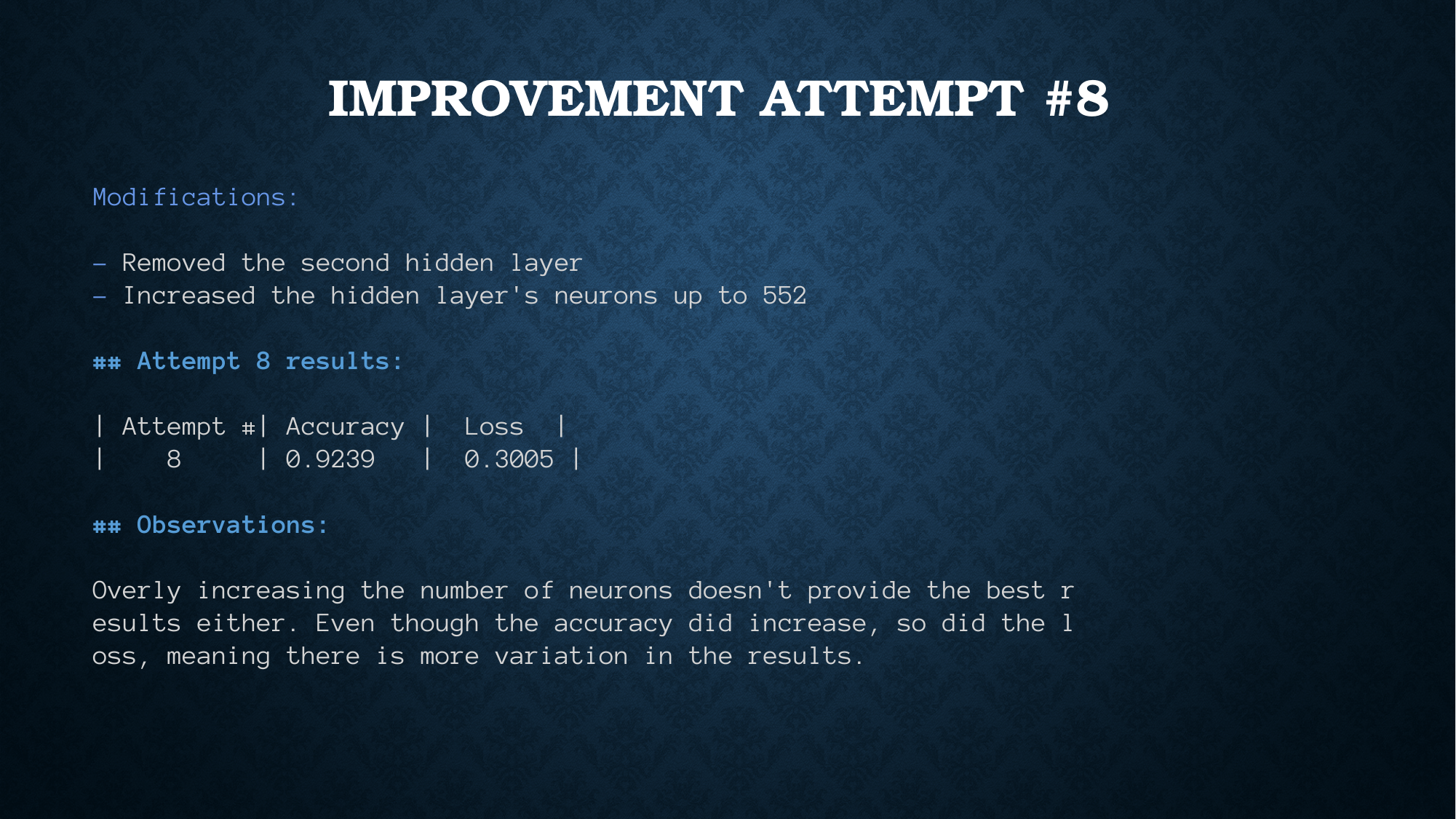

# Improvement Attempt #8
Modifications:

- Removed the second hidden layer
- Increased the hidden layer's neurons up to 552
## Attempt 8 results:
| Attempt #| Accuracy |  Loss  |
|    8     | 0.9239   |  0.3005 |
## Observations:
Overly increasing the number of neurons doesn't provide the best results either. Even though the accuracy did increase, so did the loss, meaning there is more variation in the results.